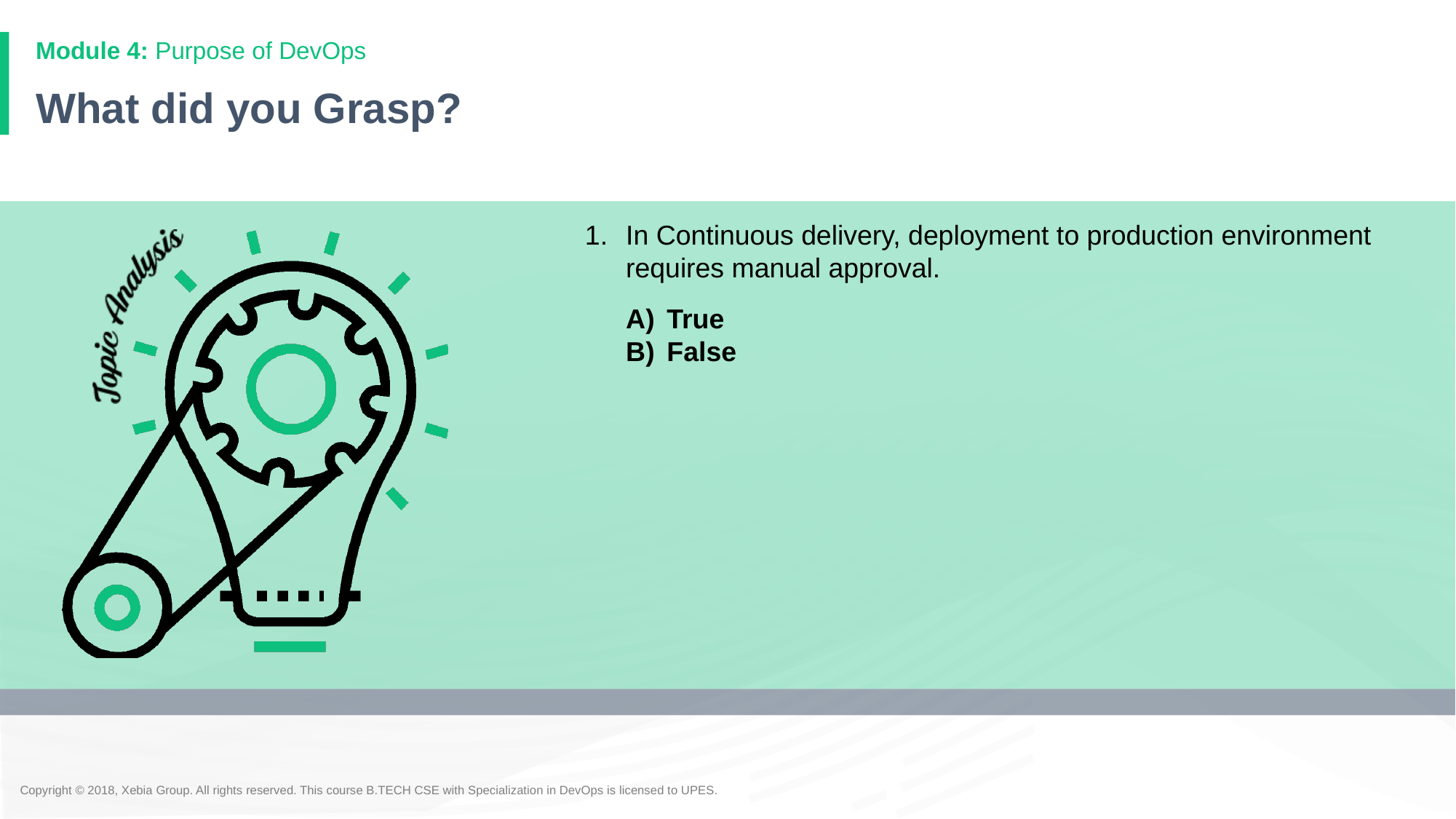

Module 4: Purpose of DevOps
# What did you Grasp?
In Continuous delivery, deployment to production environment requires manual approval.
True
False